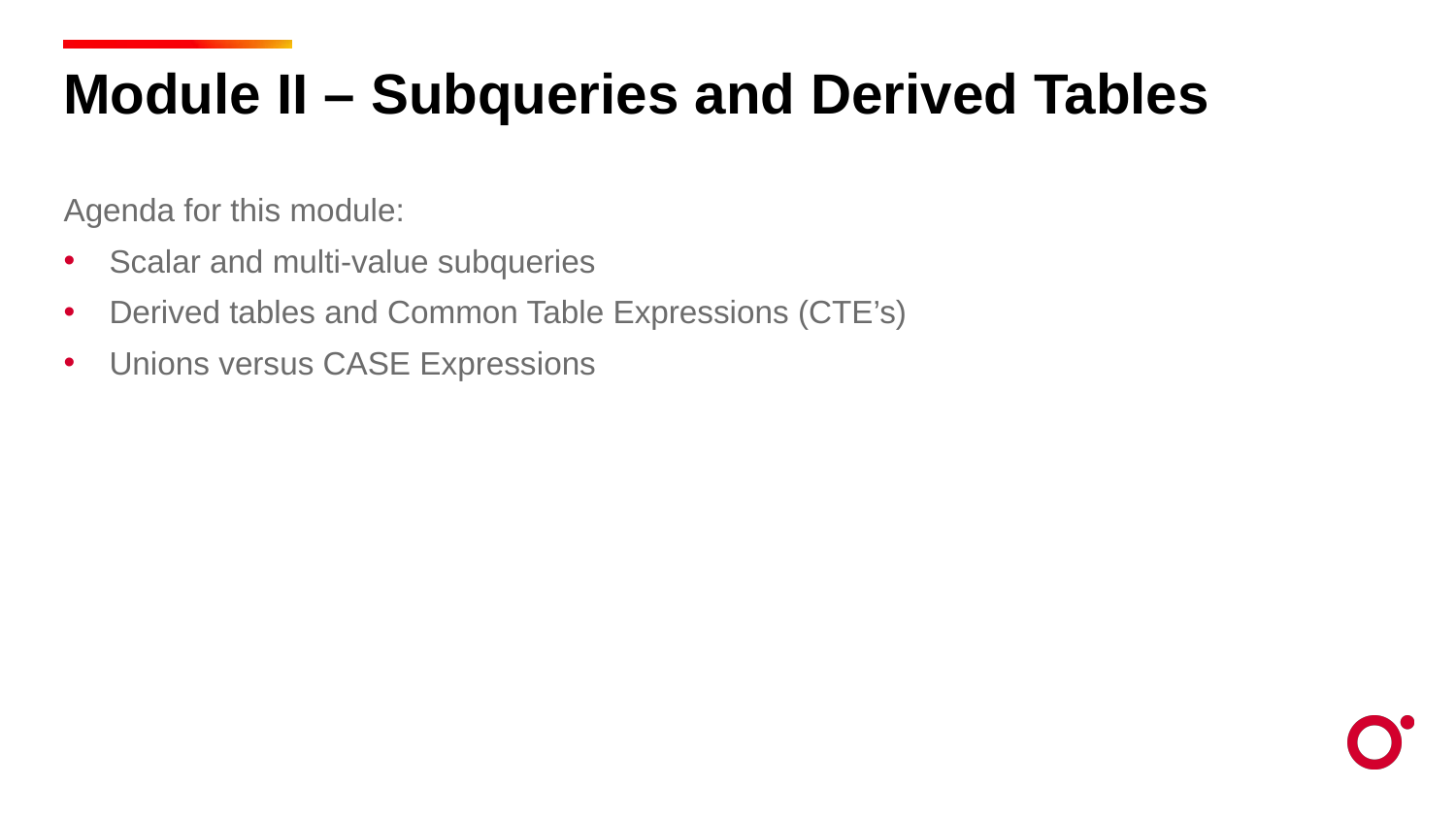

Module II – Subqueries and Derived Tables
Agenda for this module:
Scalar and multi-value subqueries
Derived tables and Common Table Expressions (CTE’s)
Unions versus CASE Expressions